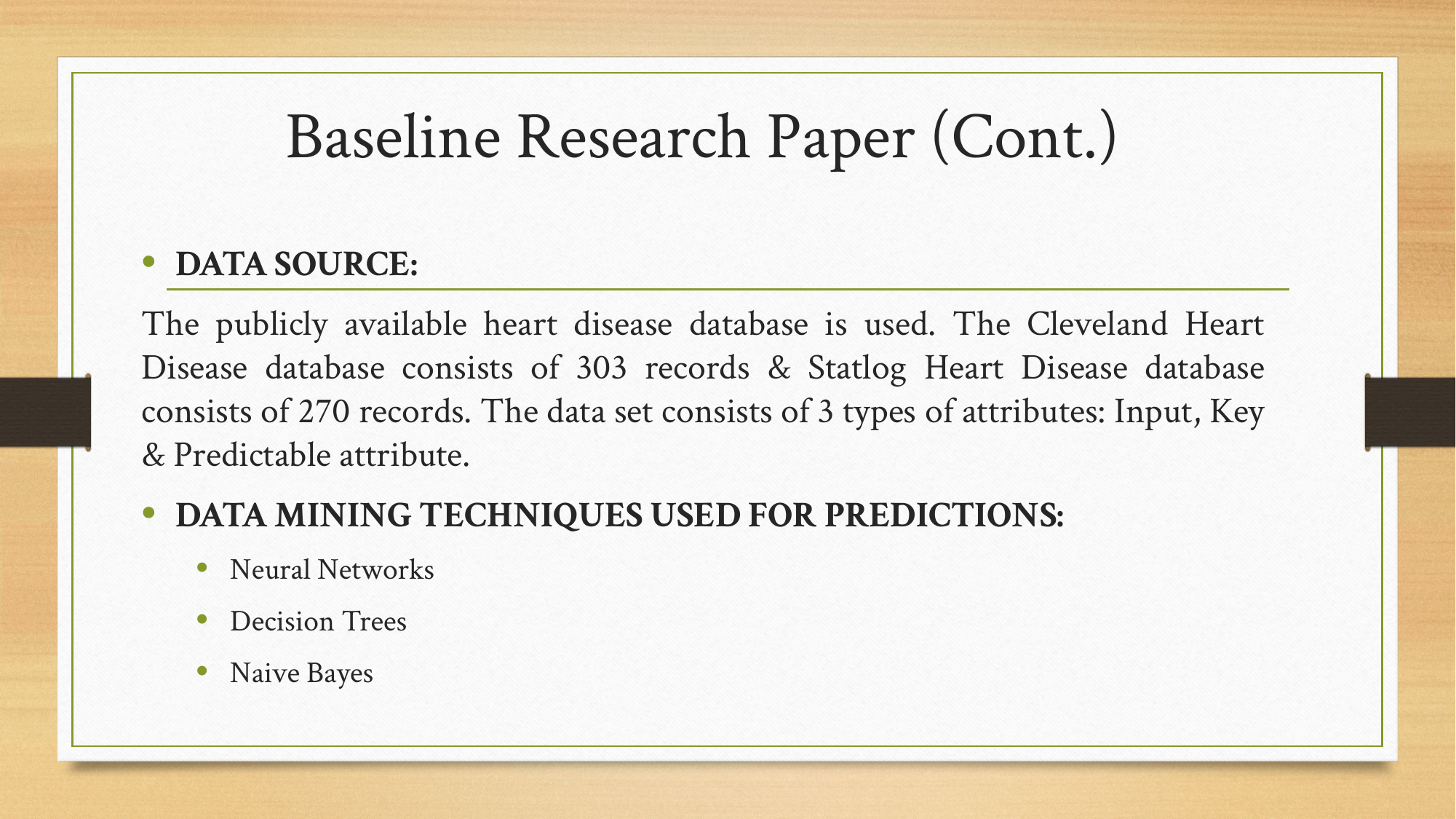

# Baseline Research Paper (Cont.)
DATA SOURCE:
The publicly available heart disease database is used. The Cleveland Heart Disease database consists of 303 records & Statlog Heart Disease database consists of 270 records. The data set consists of 3 types of attributes: Input, Key & Predictable attribute.
DATA MINING TECHNIQUES USED FOR PREDICTIONS:
Neural Networks
Decision Trees
Naive Bayes